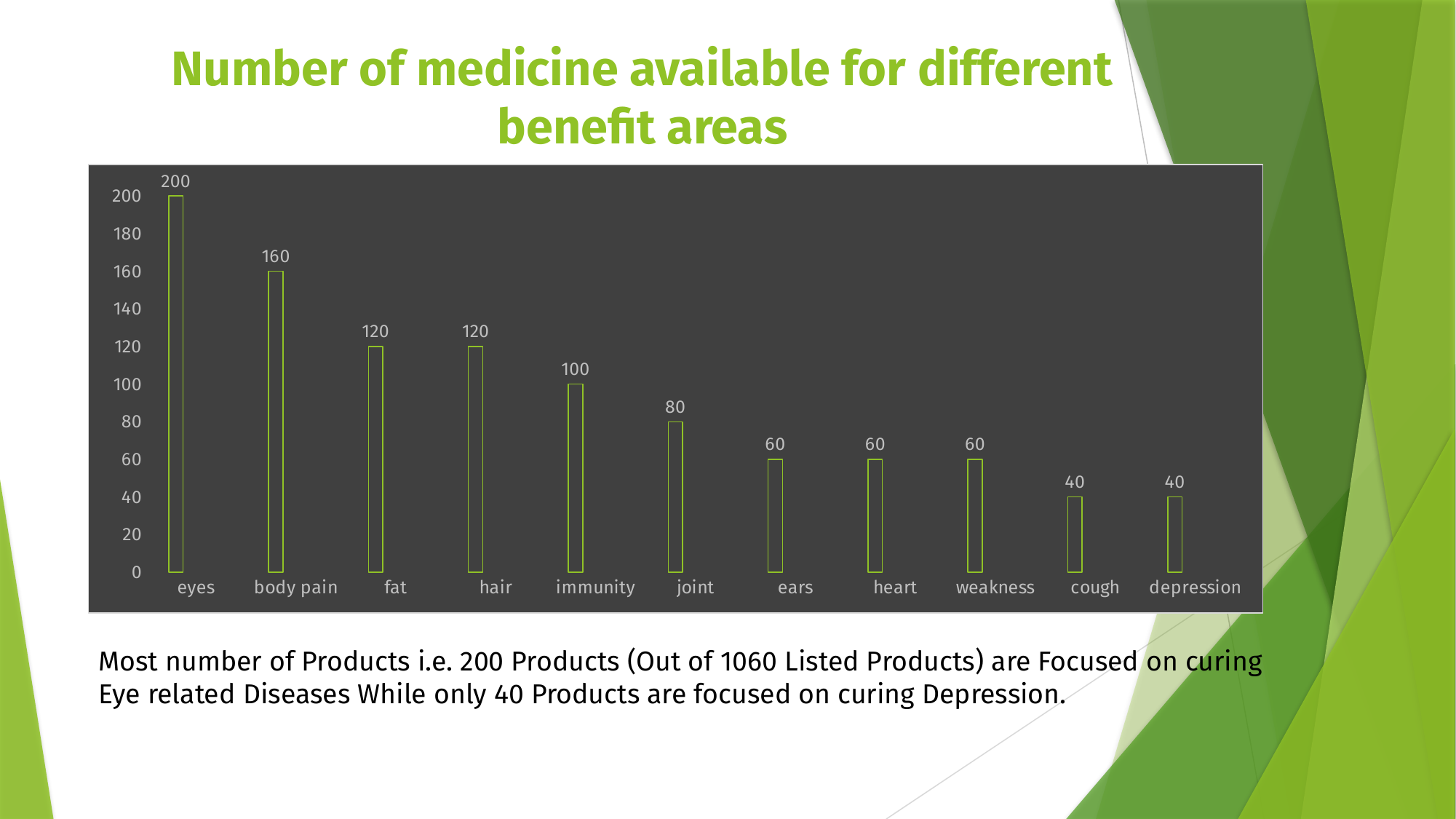

# Number of medicine available for different benefit areas

### Chart

| Category | Count of Medicine_name | Column1 | Column2 |
|---|---|---|---|
| eyes | 200.0 | None | None |
| body pain | 160.0 | None | None |
| fat | 120.0 | None | None |
| hair | 120.0 | None | None |
| immunity | 100.0 | None | None |
| joint | 80.0 | None | None |
| ears | 60.0 | None | None |
| heart | 60.0 | None | None |
| weakness | 60.0 | None | None |
| cough | 40.0 | None | None |
| depression | 40.0 | None | None |
Most number of Products i.e. 200 Products (Out of 1060 Listed Products) are Focused on curing Eye related Diseases While only 40 Products are focused on curing Depression.